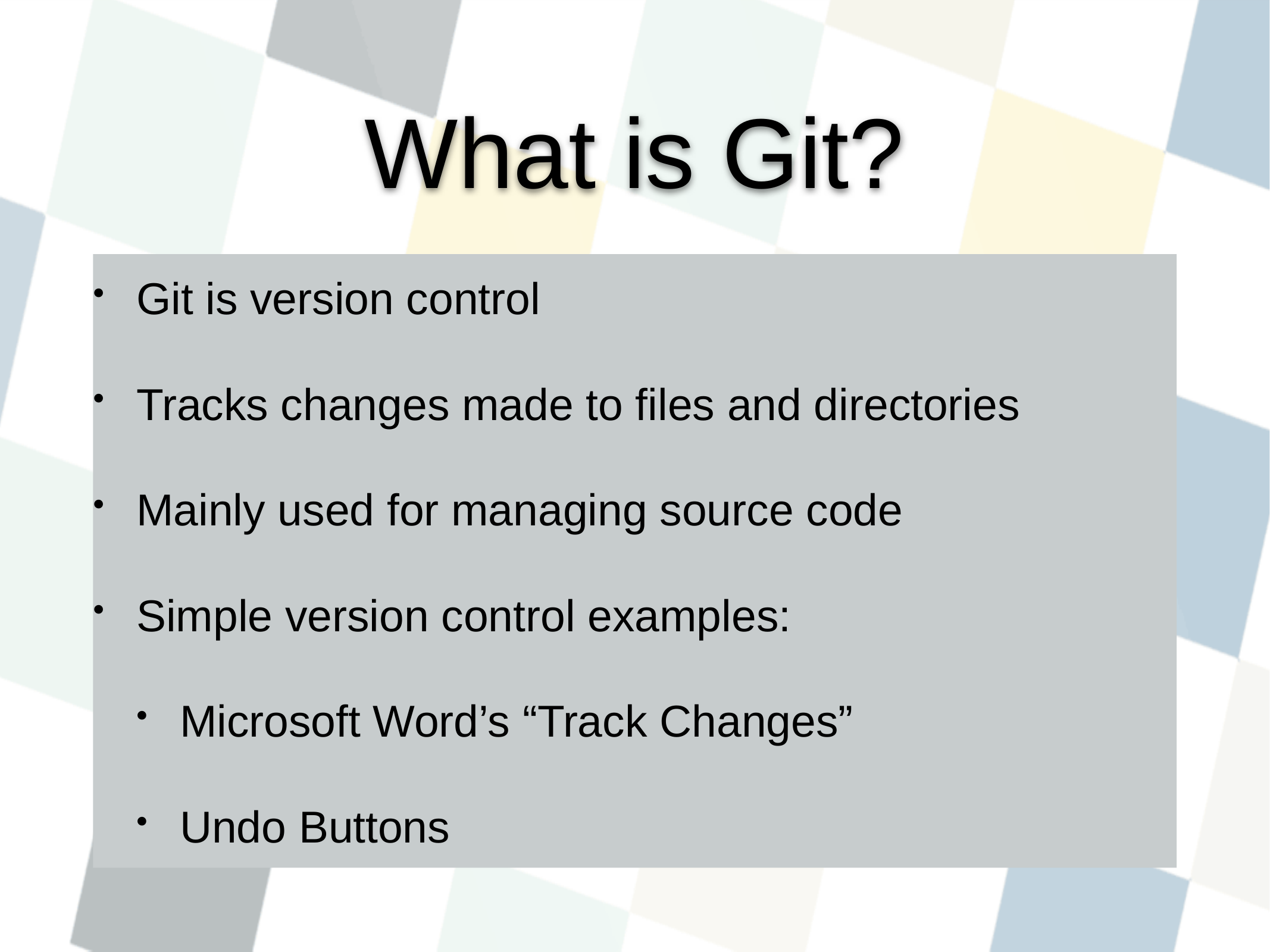

# What is Git?
Git is version control
Tracks changes made to files and directories
Mainly used for managing source code
Simple version control examples:
Microsoft Word’s “Track Changes”
Undo Buttons